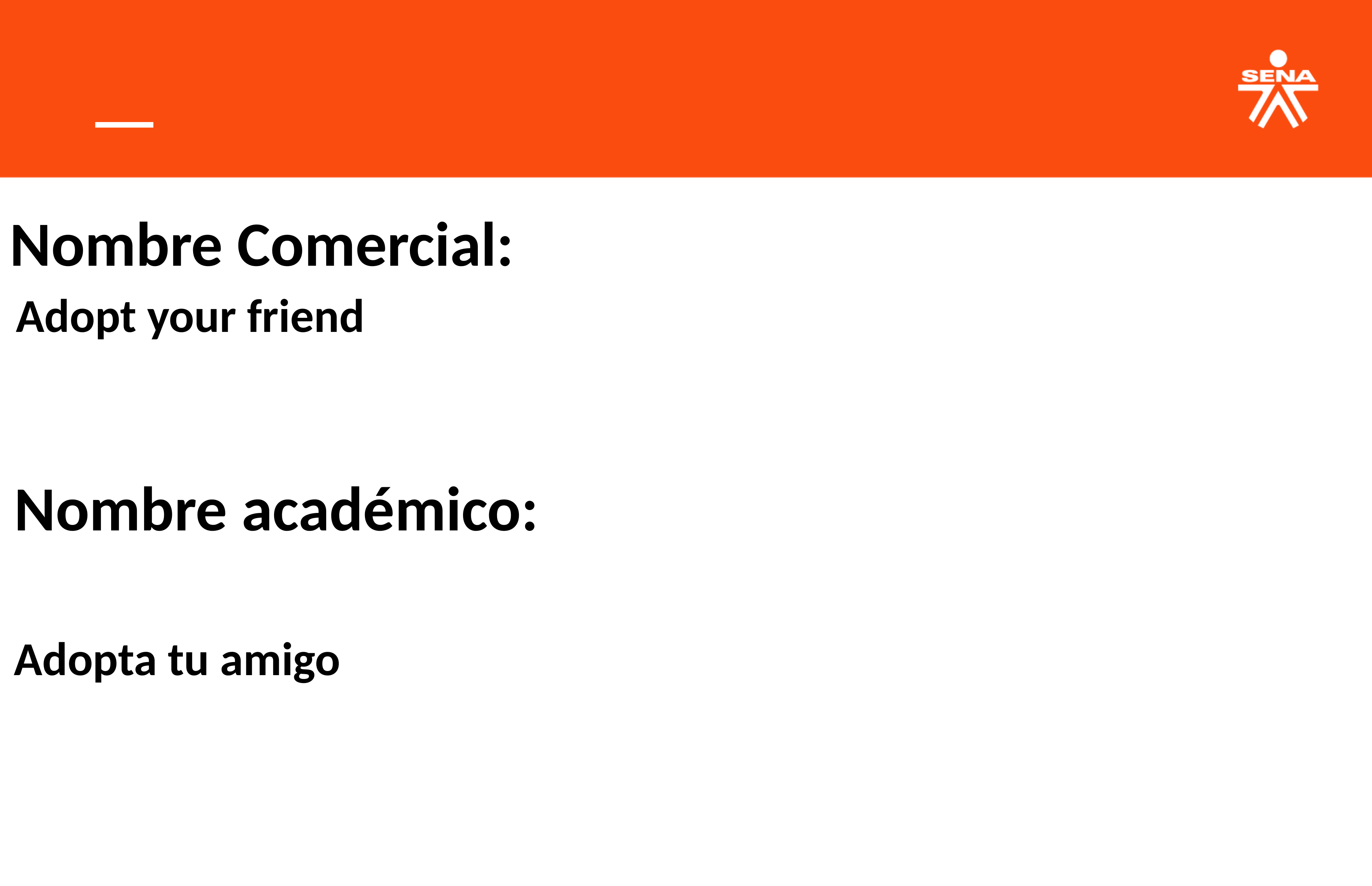

Nombre Comercial:
Adopt your friend
Nombre académico:
Adopta tu amigo